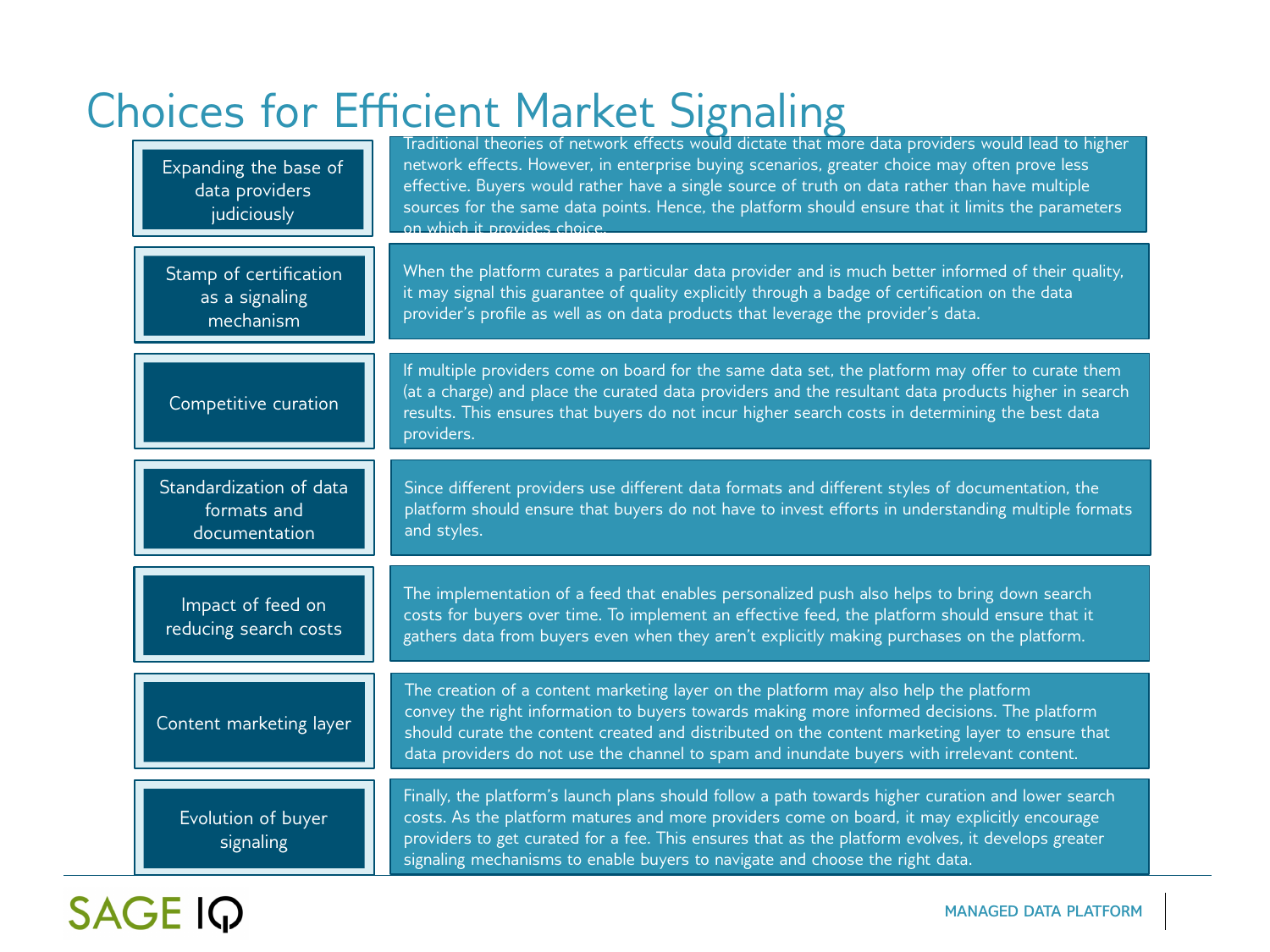

Choices for Efficient Market Signaling

Traditional theories of network effects would dictate that more data providers would lead to higher network effects. However, in enterprise buying scenarios, greater choice may often prove less effective. Buyers would rather have a single source of truth on data rather than have multiple sources for the same data points. Hence, the platform should ensure that it limits the parameters on which it provides choice.

Expanding the base of data providers judiciously

When the platform curates a particular data provider and is much better informed of their quality, it may signal this guarantee of quality explicitly through a badge of certification on the data provider’s profile as well as on data products that leverage the provider’s data.

Stamp of certification as a signaling mechanism

If multiple providers come on board for the same data set, the platform may offer to curate them (at a charge) and place the curated data providers and the resultant data products higher in search results. This ensures that buyers do not incur higher search costs in determining the best data providers.

Competitive curation

Since different providers use different data formats and different styles of documentation, the platform should ensure that buyers do not have to invest efforts in understanding multiple formats and styles.
Standardization of data formats and documentation

The implementation of a feed that enables personalized push also helps to bring down search costs for buyers over time. To implement an effective feed, the platform should ensure that it gathers data from buyers even when they aren’t explicitly making purchases on the platform.

Impact of feed on reducing search costs

The creation of a content marketing layer on the platform may also help the platform
convey the right information to buyers towards making more informed decisions. The platform should curate the content created and distributed on the content marketing layer to ensure that data providers do not use the channel to spam and inundate buyers with irrelevant content.

Content marketing layer

Finally, the platform’s launch plans should follow a path towards higher curation and lower search costs. As the platform matures and more providers come on board, it may explicitly encourage providers to get curated for a fee. This ensures that as the platform evolves, it develops greater signaling mechanisms to enable buyers to navigate and choose the right data.

Evolution of buyer signaling
58